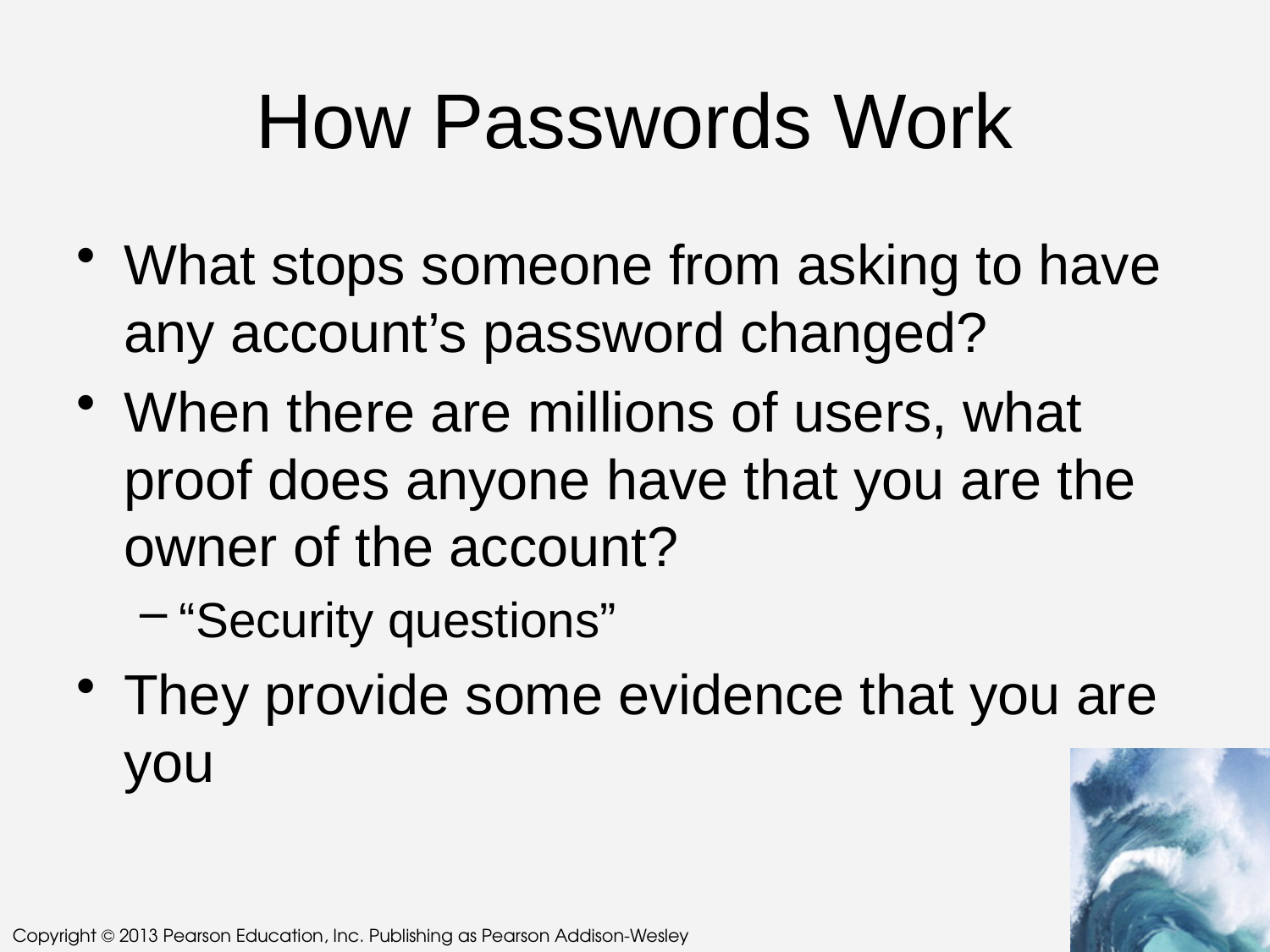

# How Passwords Work
What stops someone from asking to have any account’s password changed?
When there are millions of users, what proof does anyone have that you are the owner of the account?
“Security questions”
They provide some evidence that you are you